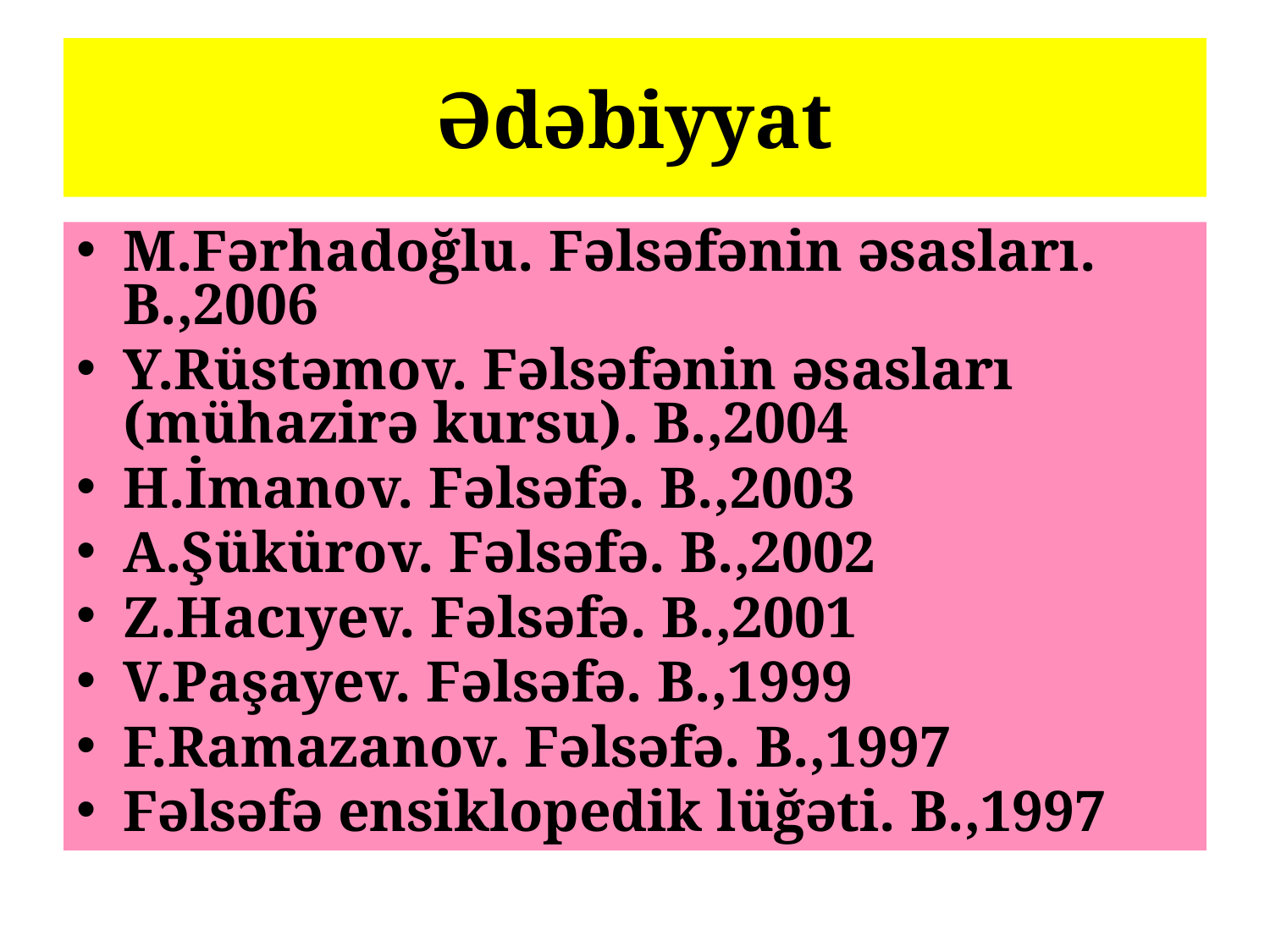

# Ədəbiyyat
M.Fərhadoğlu. Fəlsəfənin əsasları. B.,2006
Y.Rüstəmov. Fəlsəfənin əsasları (mühazirə kursu). B.,2004
H.İmanov. Fəlsəfə. B.,2003
A.Şükürov. Fəlsəfə. B.,2002
Z.Hacıyev. Fəlsəfə. B.,2001
V.Paşayev. Fəlsəfə. B.,1999
F.Ramazanov. Fəlsəfə. B.,1997
Fəlsəfə ensiklopedik lüğəti. B.,1997